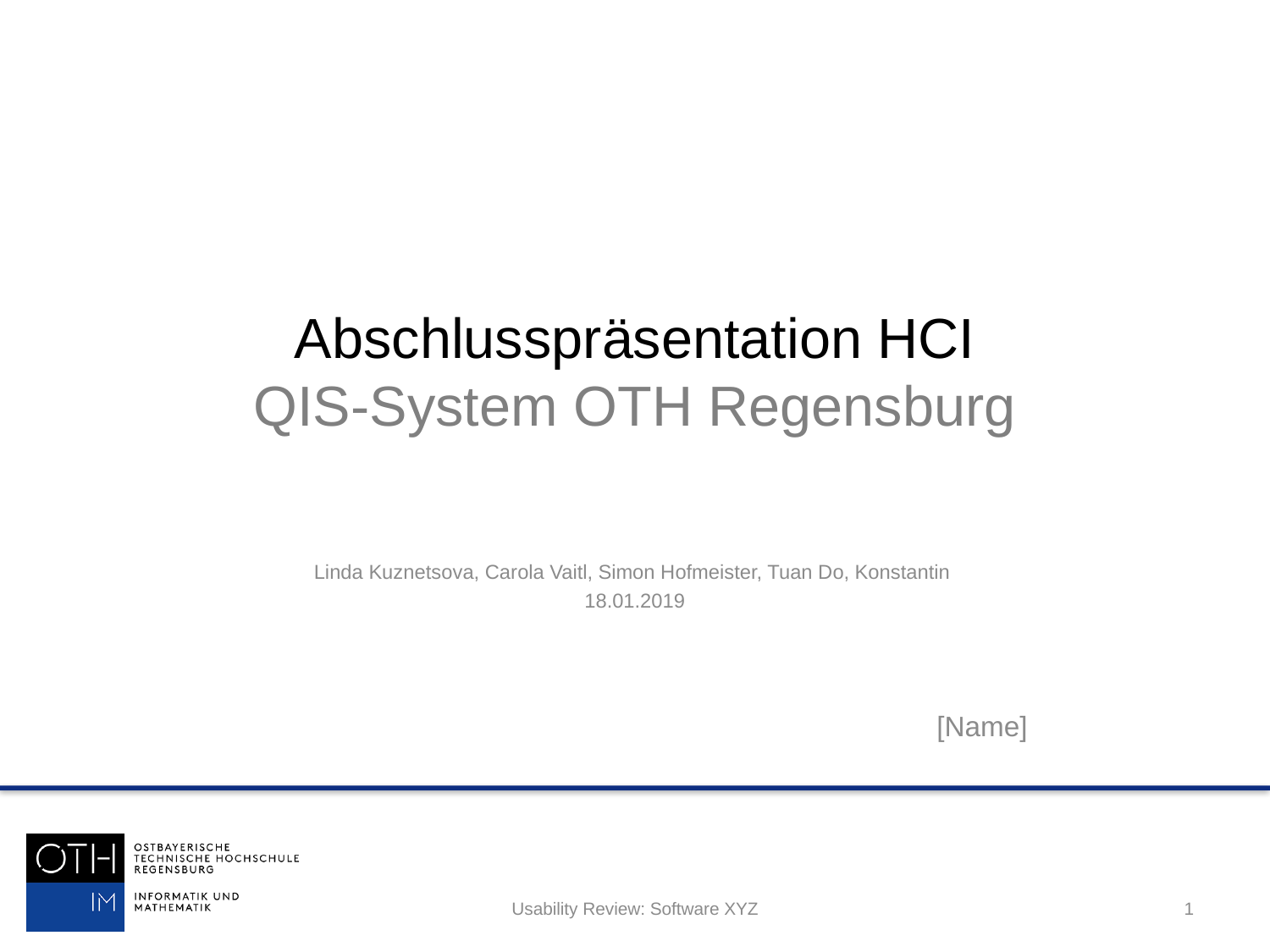

# Abschlusspräsentation HCI QIS-System OTH Regensburg
Linda Kuznetsova, Carola Vaitl, Simon Hofmeister, Tuan Do, Konstantin
18.01.2019
Usability Review: Software XYZ
1